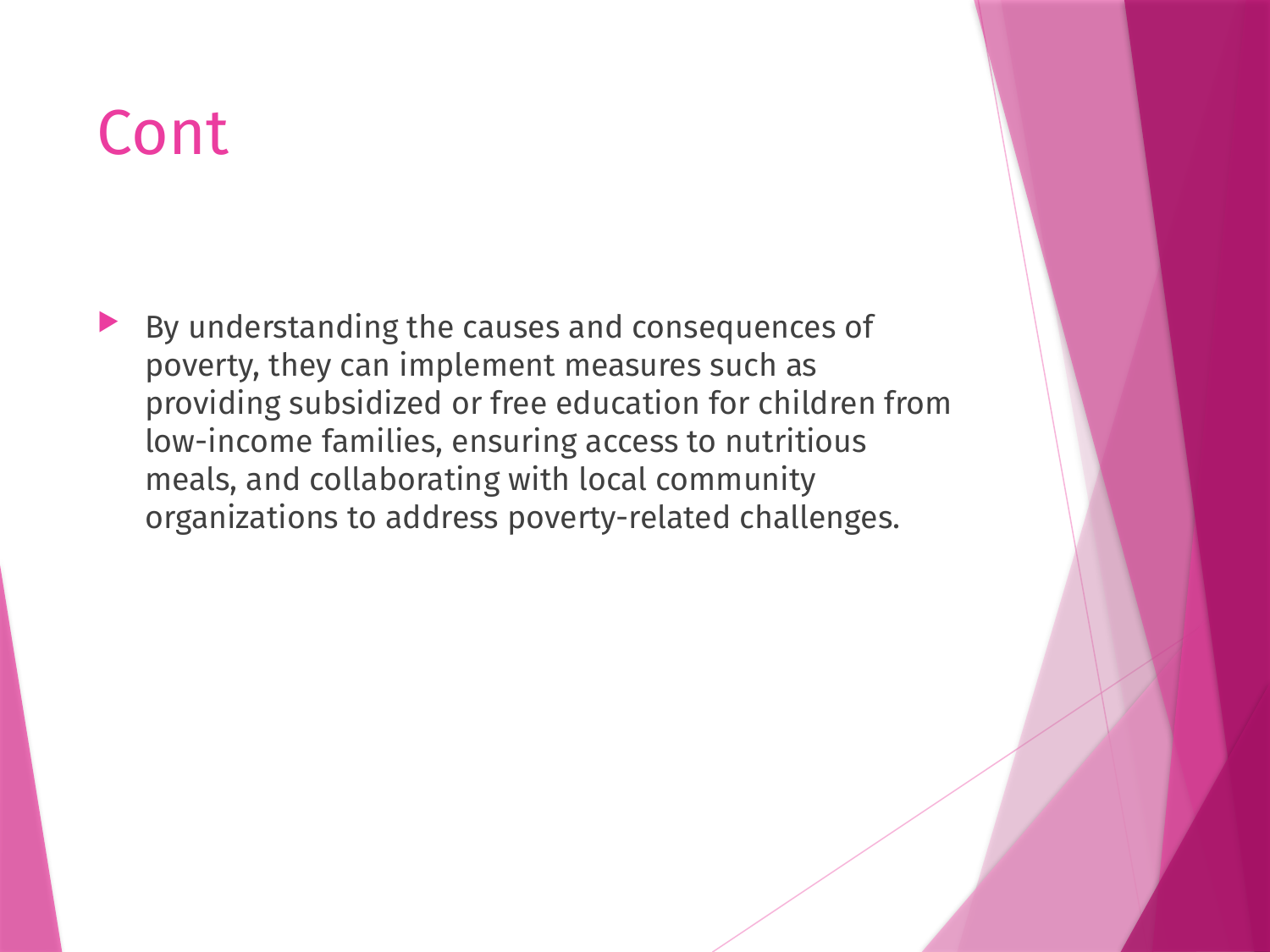

# Cont
By understanding the causes and consequences of poverty, they can implement measures such as providing subsidized or free education for children from low-income families, ensuring access to nutritious meals, and collaborating with local community organizations to address poverty-related challenges.